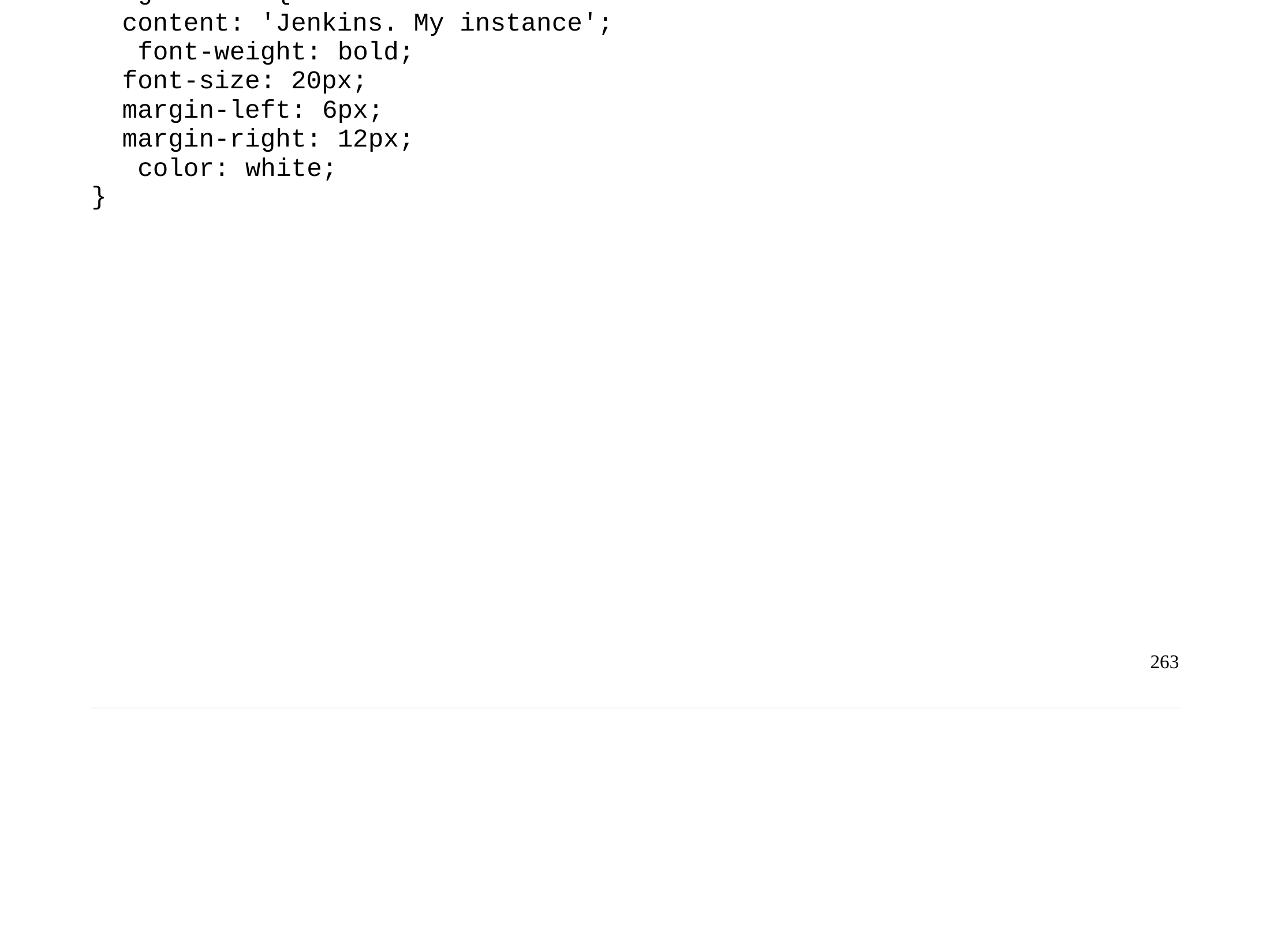

Chapter 15 - User Interface Options

.logo:after {
content: 'Jenkins. My instance';  font-weight: bold;
font-size: 20px;  margin-left: 6px;
margin-right: 12px;  color: white;
}
263